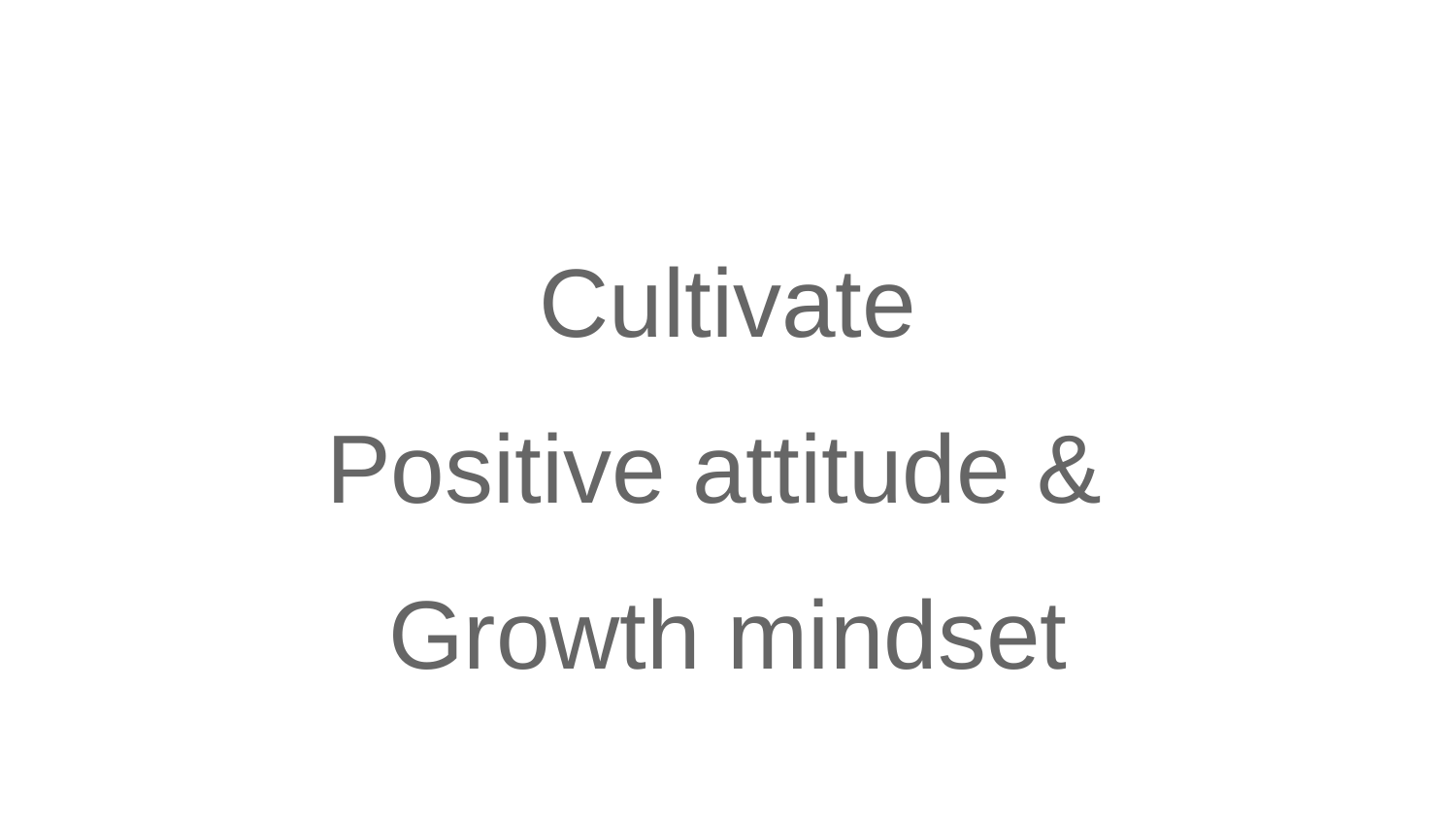

#
Cultivate
Positive attitude &
Growth mindset